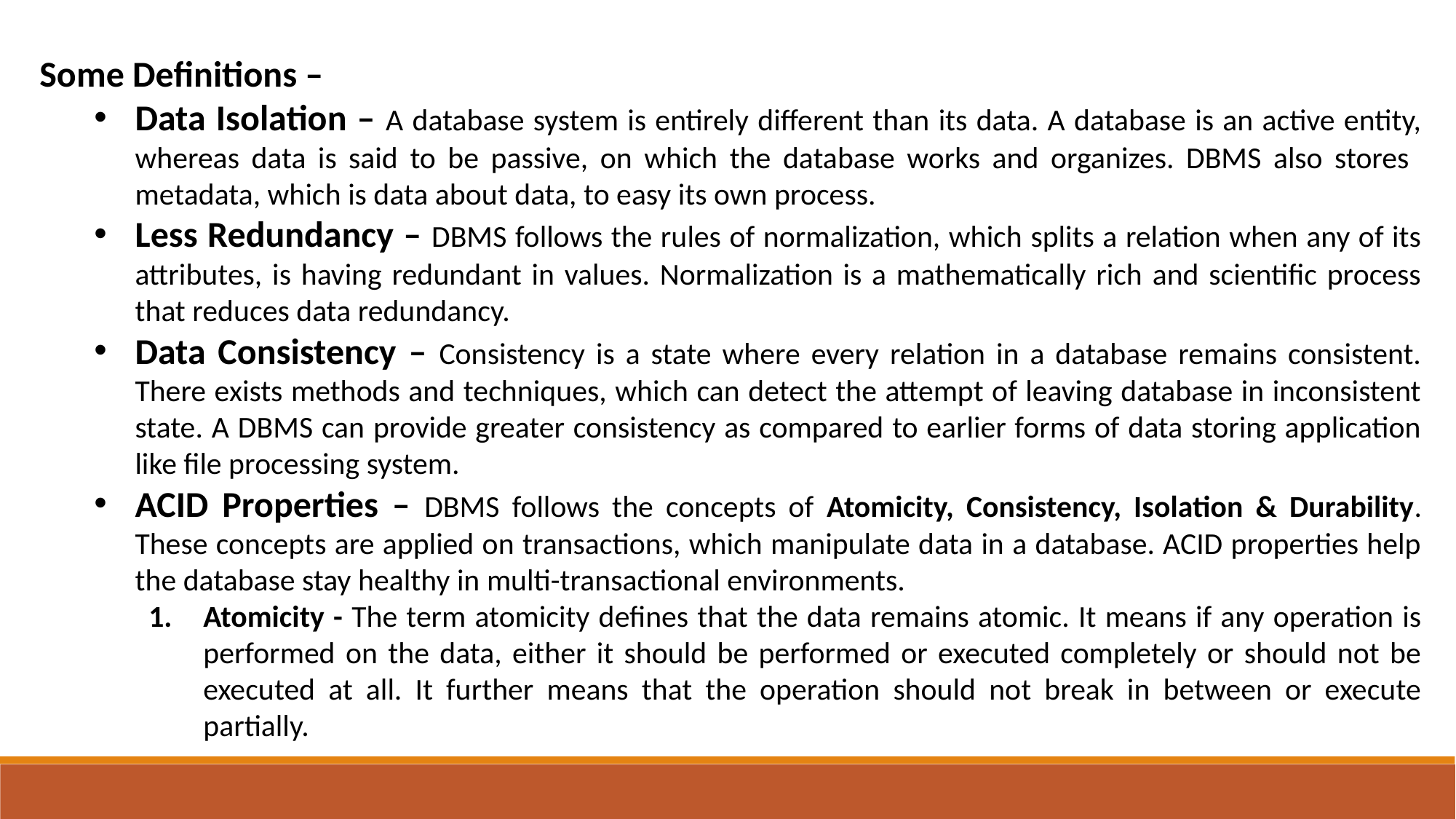

Some Definitions –
Data Isolation – A database system is entirely different than its data. A database is an active entity, whereas data is said to be passive, on which the database works and organizes. DBMS also stores  metadata, which is data about data, to easy its own process.
Less Redundancy – DBMS follows the rules of normalization, which splits a relation when any of its attributes, is having redundant in values. Normalization is a mathematically rich and scientific process that reduces data redundancy.
Data Consistency – Consistency is a state where every relation in a database remains consistent. There exists methods and techniques, which can detect the attempt of leaving database in inconsistent state. A DBMS can provide greater consistency as compared to earlier forms of data storing application like file processing system.
ACID Properties – DBMS follows the concepts of Atomicity, Consistency, Isolation & Durability. These concepts are applied on transactions, which manipulate data in a database. ACID properties help the database stay healthy in multi-transactional environments.
Atomicity - The term atomicity defines that the data remains atomic. It means if any operation is performed on the data, either it should be performed or executed completely or should not be executed at all. It further means that the operation should not break in between or execute partially.